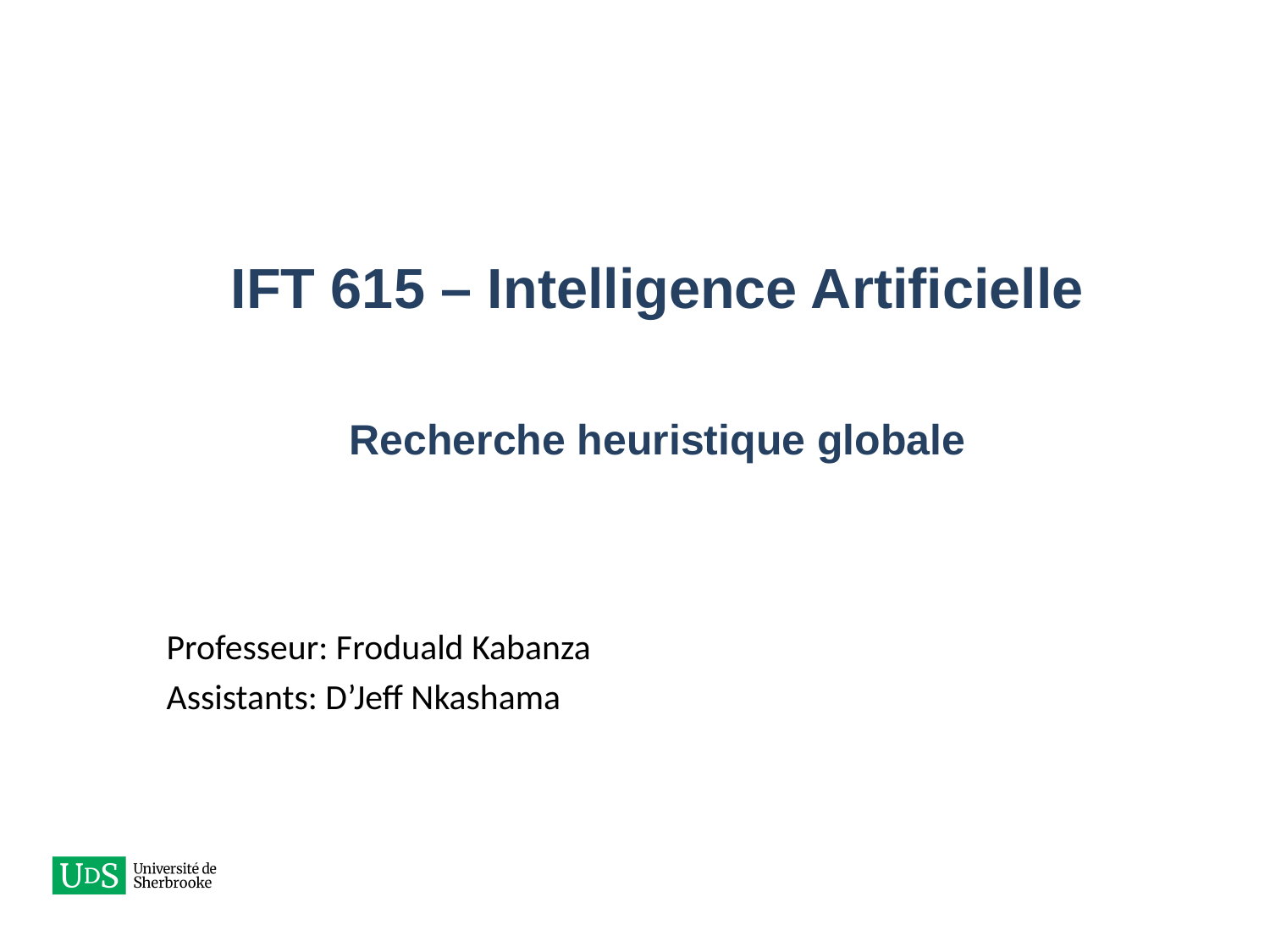

# IFT 615 – Intelligence Artificielle Recherche heuristique globale
Professeur: Froduald Kabanza
Assistants: D’Jeff Nkashama